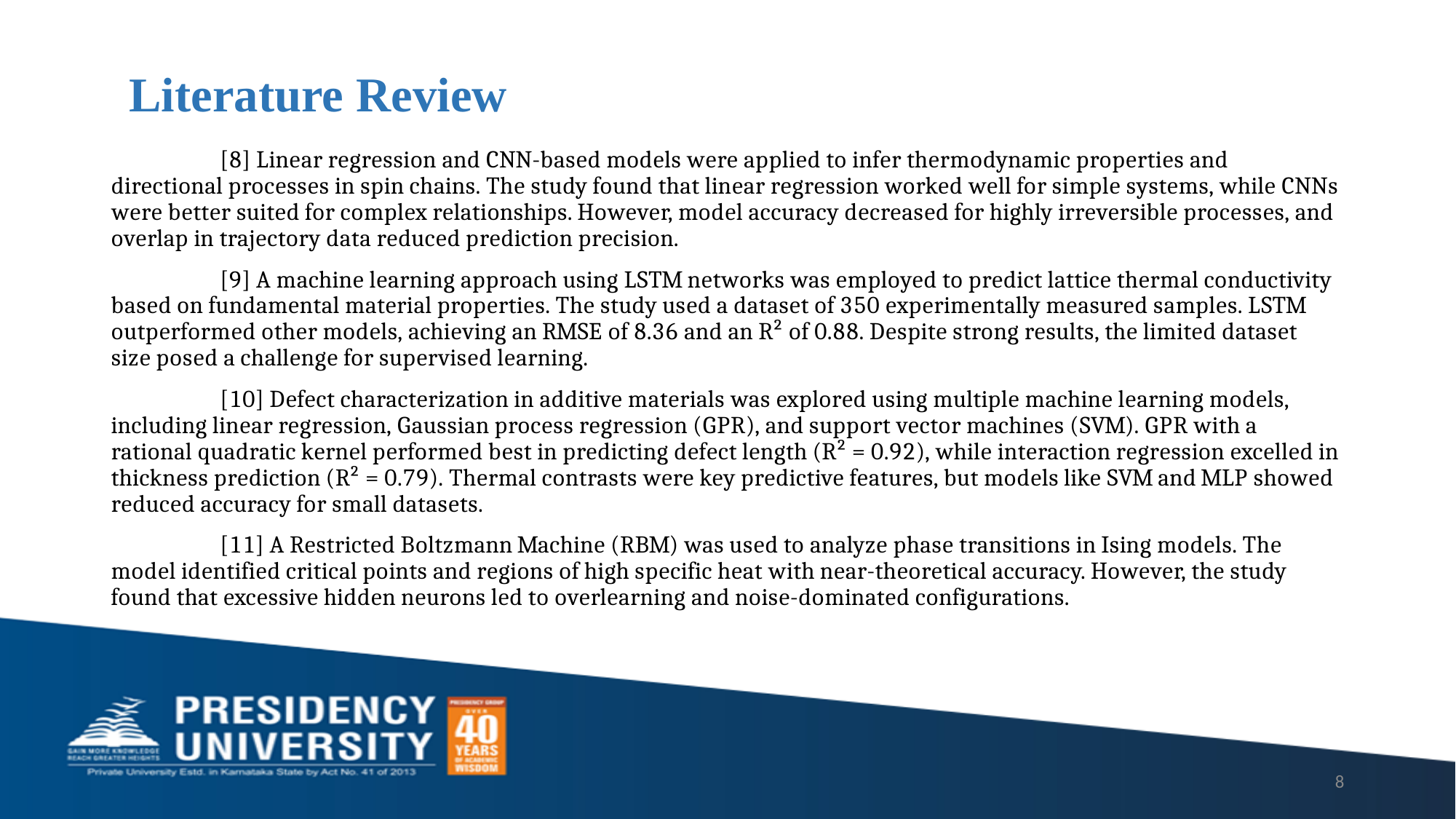

# Literature Review
	[8] Linear regression and CNN-based models were applied to infer thermodynamic properties and directional processes in spin chains. The study found that linear regression worked well for simple systems, while CNNs were better suited for complex relationships. However, model accuracy decreased for highly irreversible processes, and overlap in trajectory data reduced prediction precision.
	[9] A machine learning approach using LSTM networks was employed to predict lattice thermal conductivity based on fundamental material properties. The study used a dataset of 350 experimentally measured samples. LSTM outperformed other models, achieving an RMSE of 8.36 and an R² of 0.88. Despite strong results, the limited dataset size posed a challenge for supervised learning.
	[10] Defect characterization in additive materials was explored using multiple machine learning models, including linear regression, Gaussian process regression (GPR), and support vector machines (SVM). GPR with a rational quadratic kernel performed best in predicting defect length (R² = 0.92), while interaction regression excelled in thickness prediction (R² = 0.79). Thermal contrasts were key predictive features, but models like SVM and MLP showed reduced accuracy for small datasets.
	[11] A Restricted Boltzmann Machine (RBM) was used to analyze phase transitions in Ising models. The model identified critical points and regions of high specific heat with near-theoretical accuracy. However, the study found that excessive hidden neurons led to overlearning and noise-dominated configurations.
8